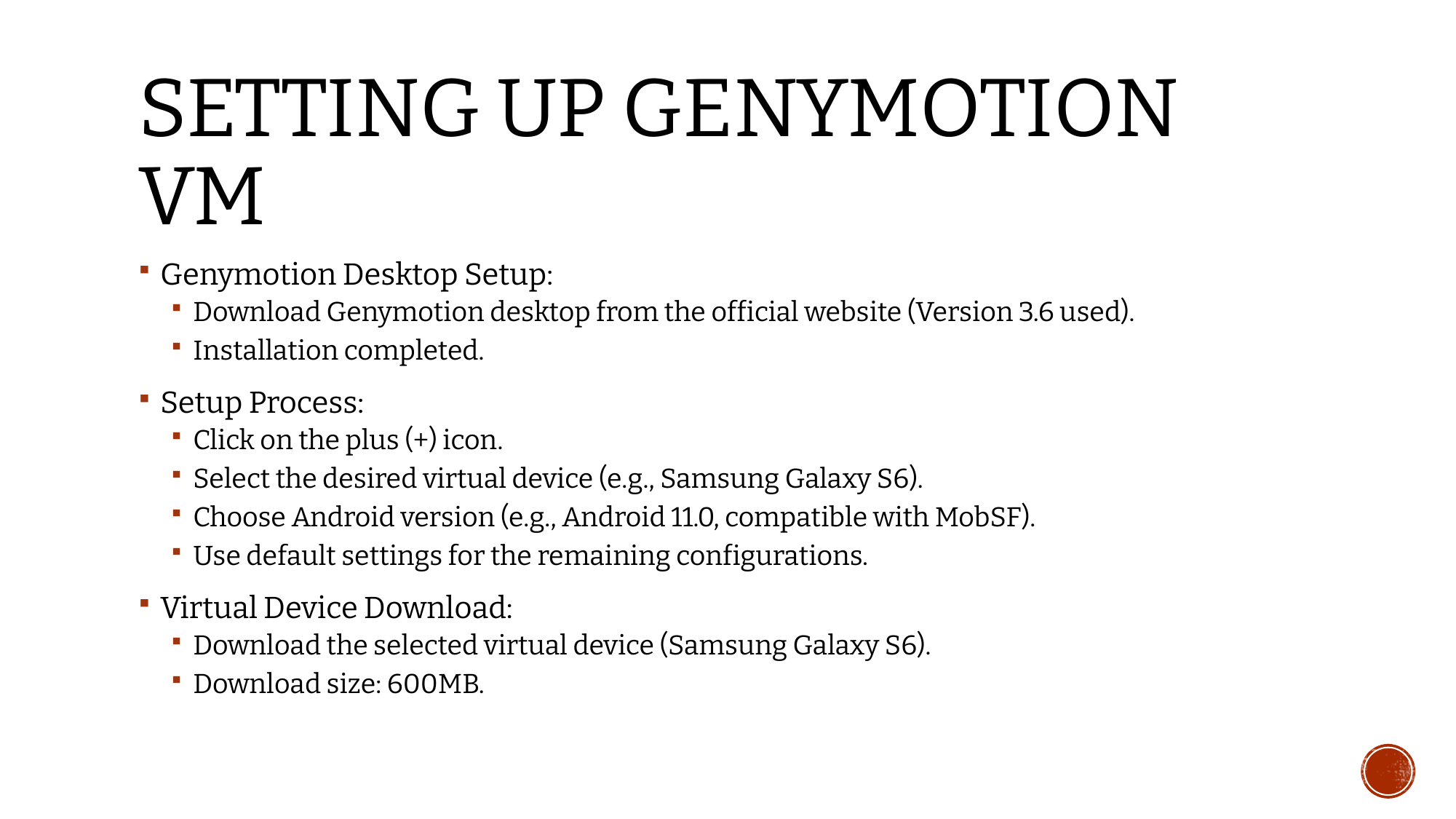

# Setting up Genymotion VM
Genymotion Desktop Setup:
Download Genymotion desktop from the official website (Version 3.6 used).
Installation completed.
Setup Process:
Click on the plus (+) icon.
Select the desired virtual device (e.g., Samsung Galaxy S6).
Choose Android version (e.g., Android 11.0, compatible with MobSF).
Use default settings for the remaining configurations.
Virtual Device Download:
Download the selected virtual device (Samsung Galaxy S6).
Download size: 600MB.